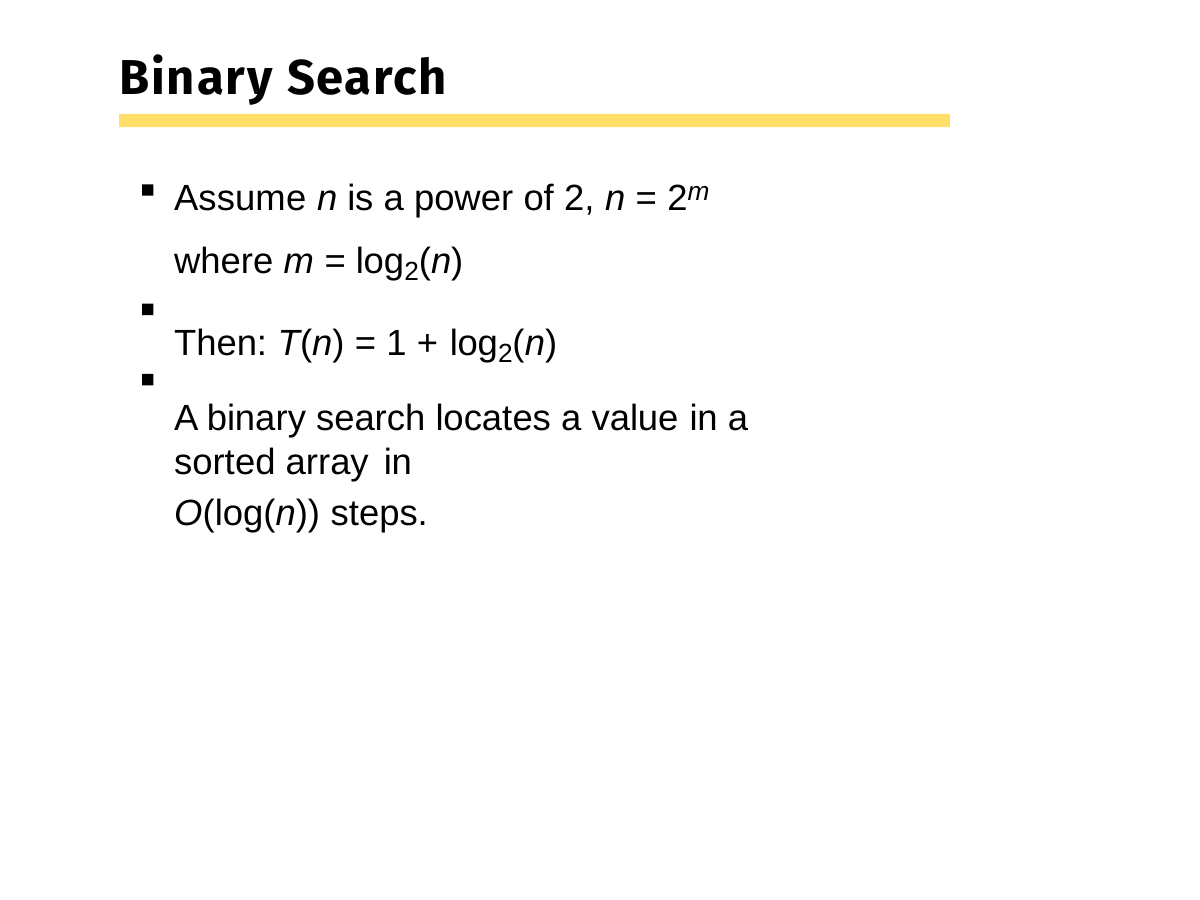

# Binary Search

Assume n is a power of 2, n = 2m  where m = log2(n)
Then: T(n) = 1 + log2(n)
A binary search locates a value in a sorted array in
O(log(n)) steps.